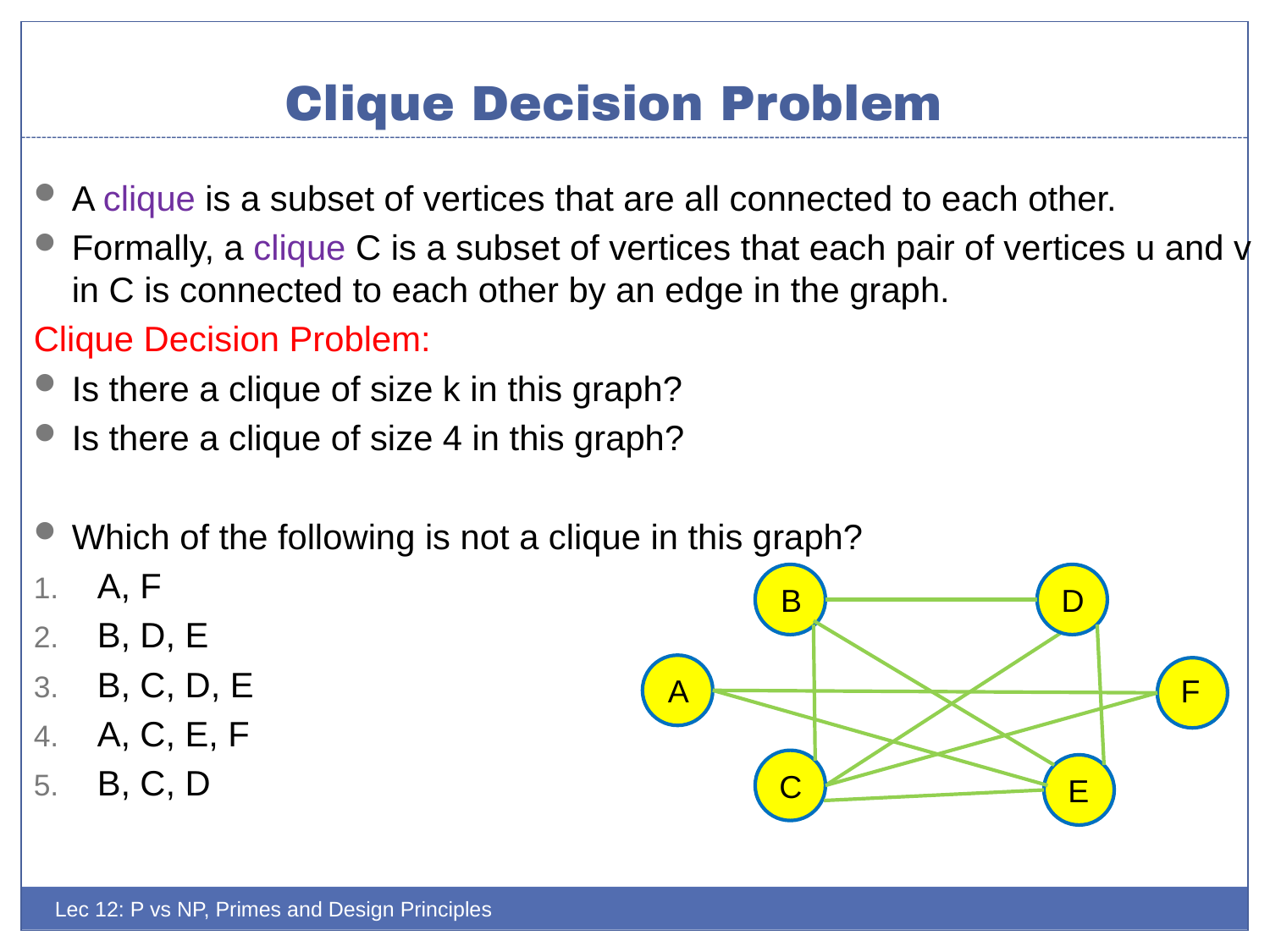

# Clique Decision Problem
A clique is a subset of vertices that are all connected to each other.
Formally, a clique C is a subset of vertices that each pair of vertices u and v in C is connected to each other by an edge in the graph.
Clique Decision Problem:
Is there a clique of size k in this graph?
Is there a clique of size 4 in this graph?

Which of the following is not a clique in this graph?
A, F
B, D, E
B, C, D, E
A, C, E, F
B, C, D

B
D

F
A

C
E
Lec 12: P vs NP, Primes and Design Principles